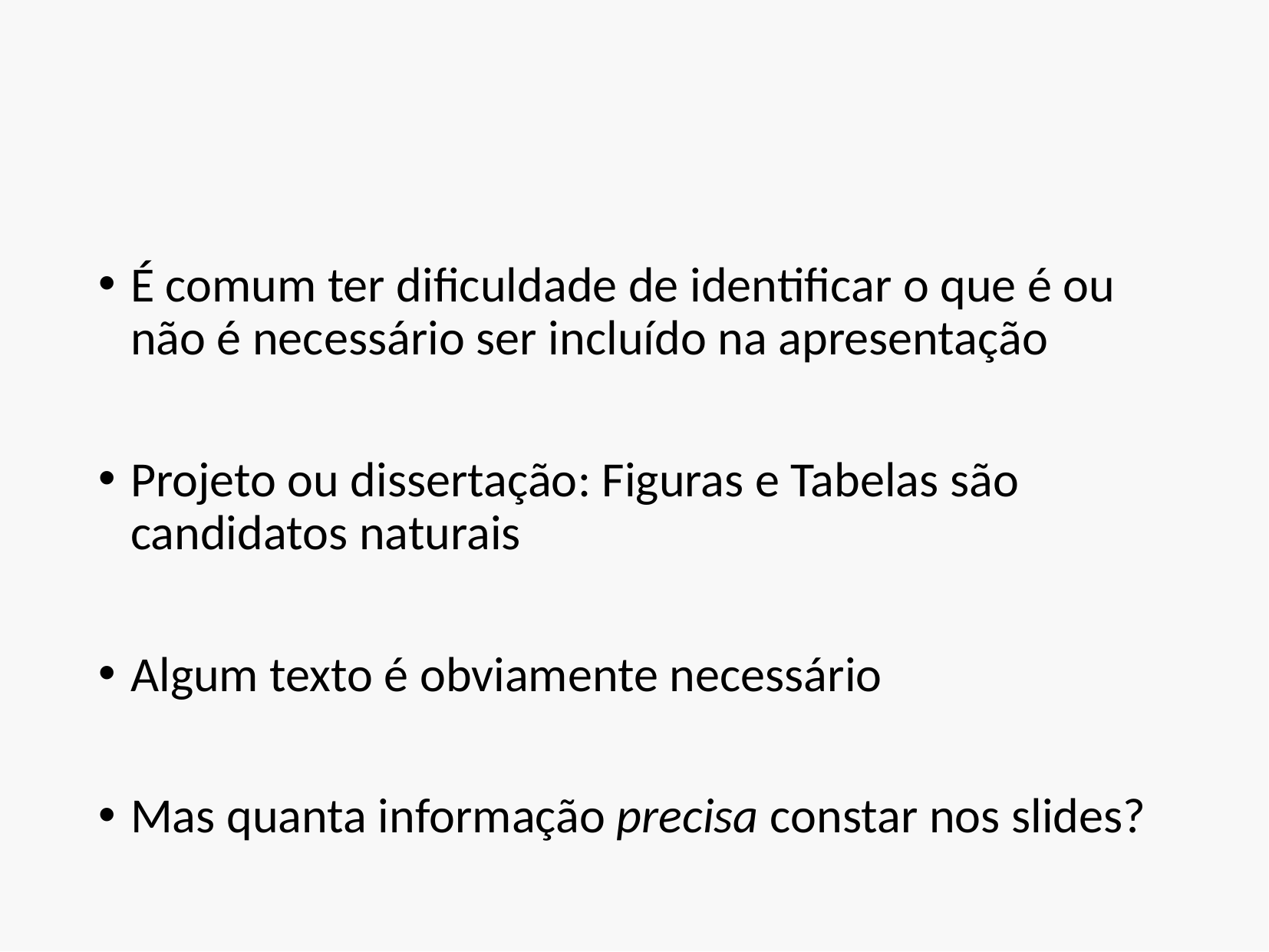

#
É comum ter dificuldade de identificar o que é ou não é necessário ser incluído na apresentação

Projeto ou dissertação: Figuras e Tabelas são candidatos naturais

Algum texto é obviamente necessário

Mas quanta informação precisa constar nos slides?